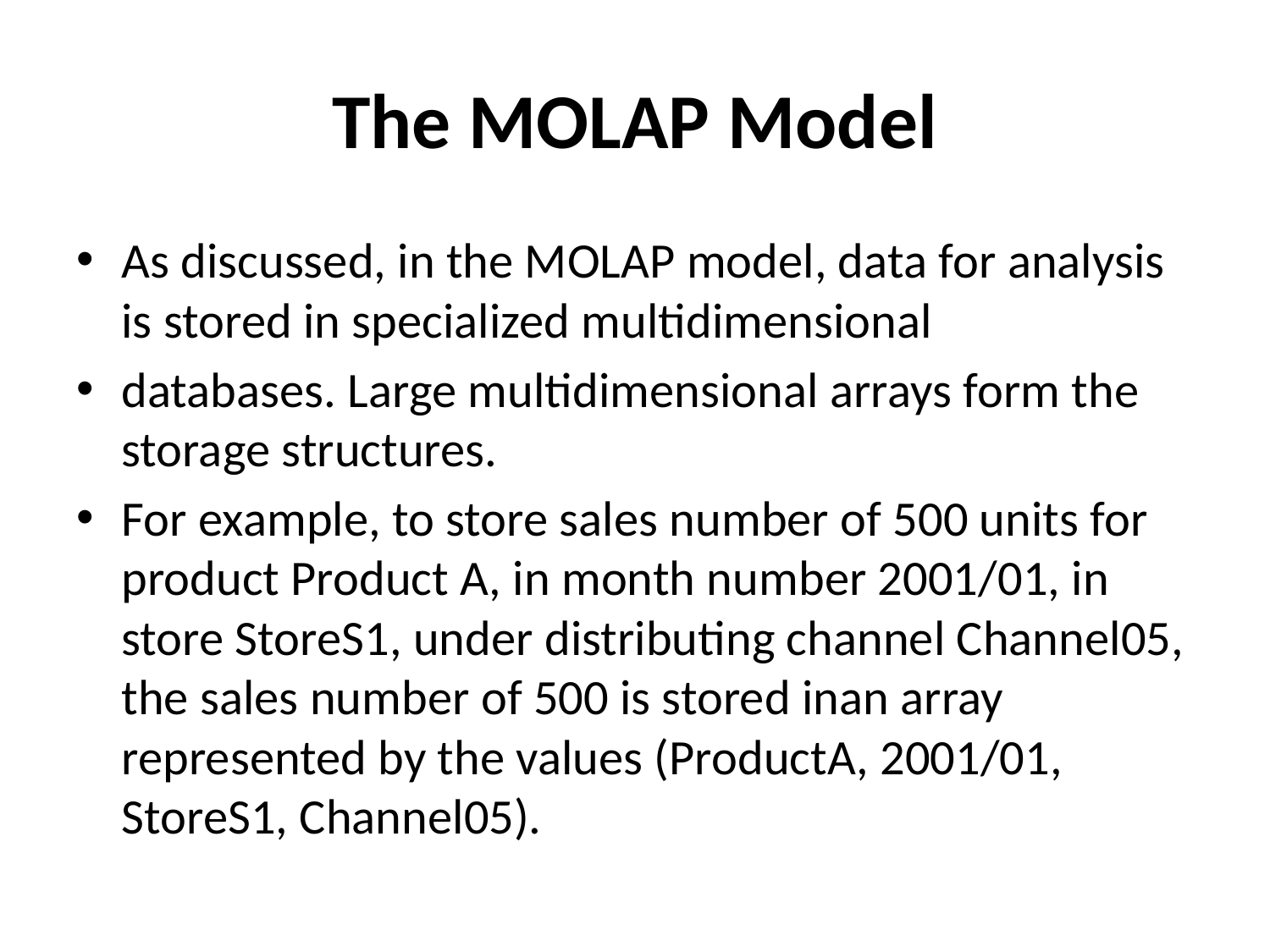

# The MOLAP Model
As discussed, in the MOLAP model, data for analysis is stored in specialized multidimensional
databases. Large multidimensional arrays form the storage structures.
For example, to store sales number of 500 units for product Product A, in month number 2001/01, in store StoreS1, under distributing channel Channel05, the sales number of 500 is stored inan array represented by the values (ProductA, 2001/01, StoreS1, Channel05).